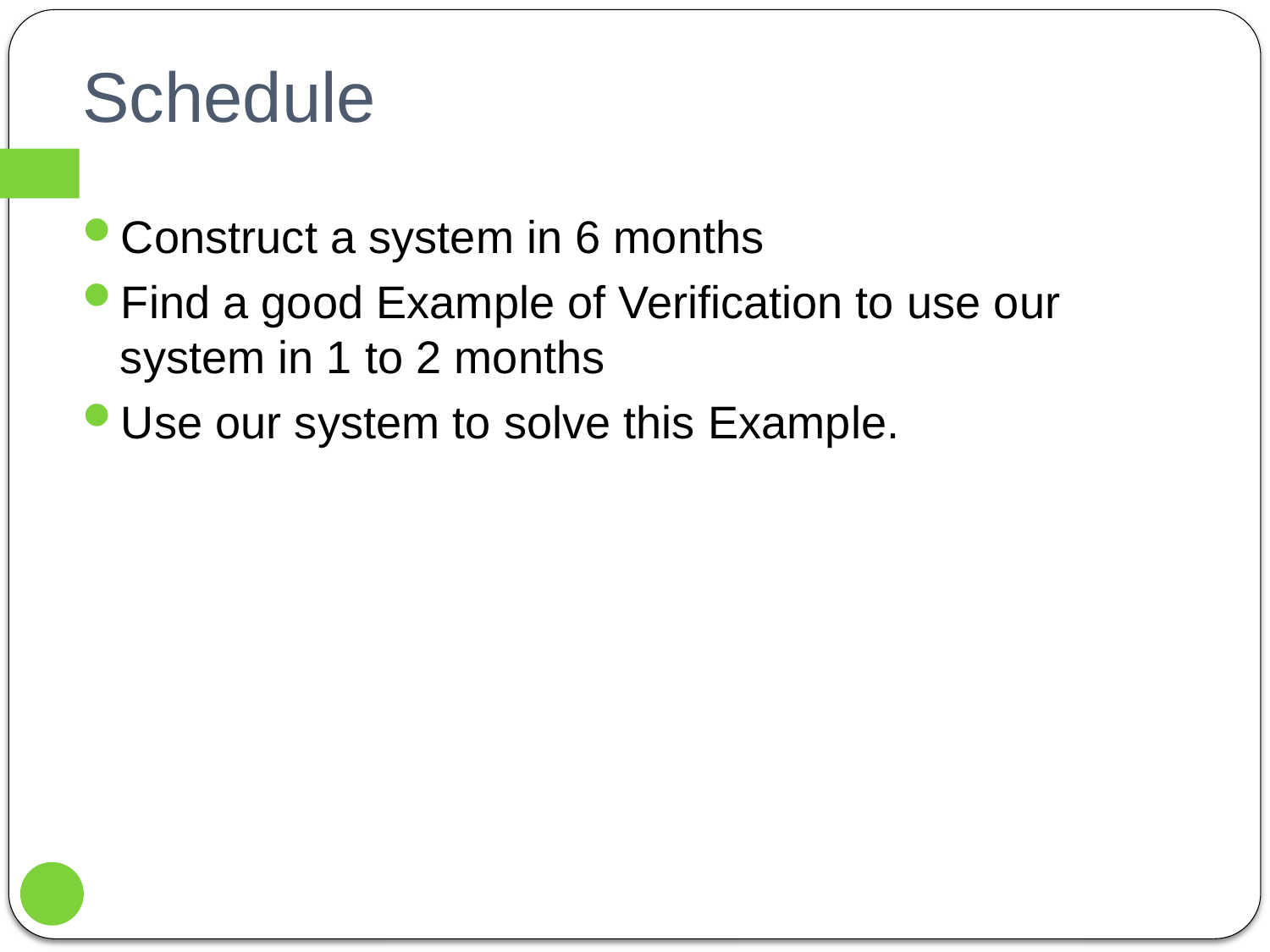

# Schedule
Construct a system in 6 months
Find a good Example of Verification to use our system in 1 to 2 months
Use our system to solve this Example.
25